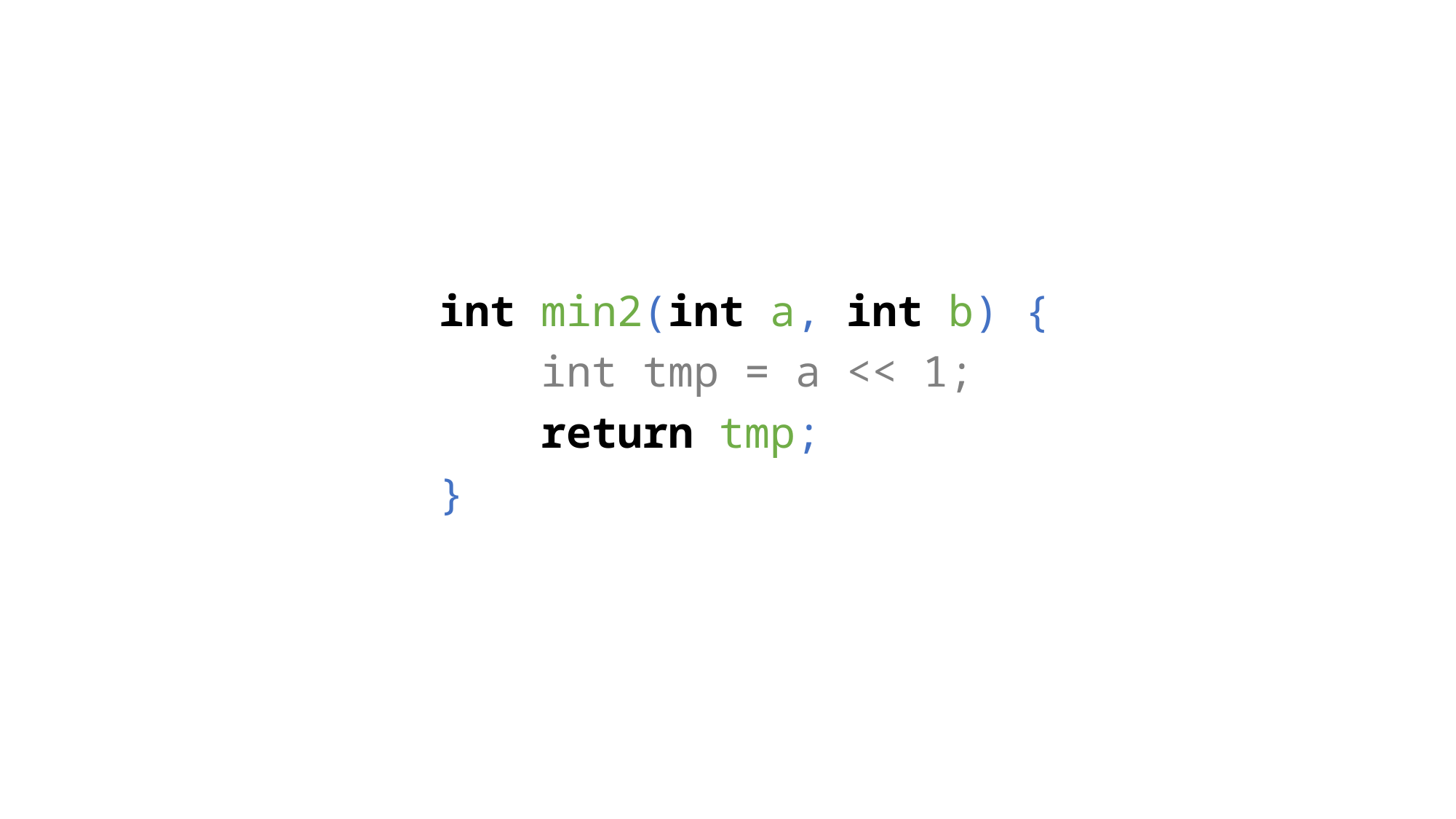

int min2(int a, int b) {
    int tmp = a << 1;
    return tmp;
}